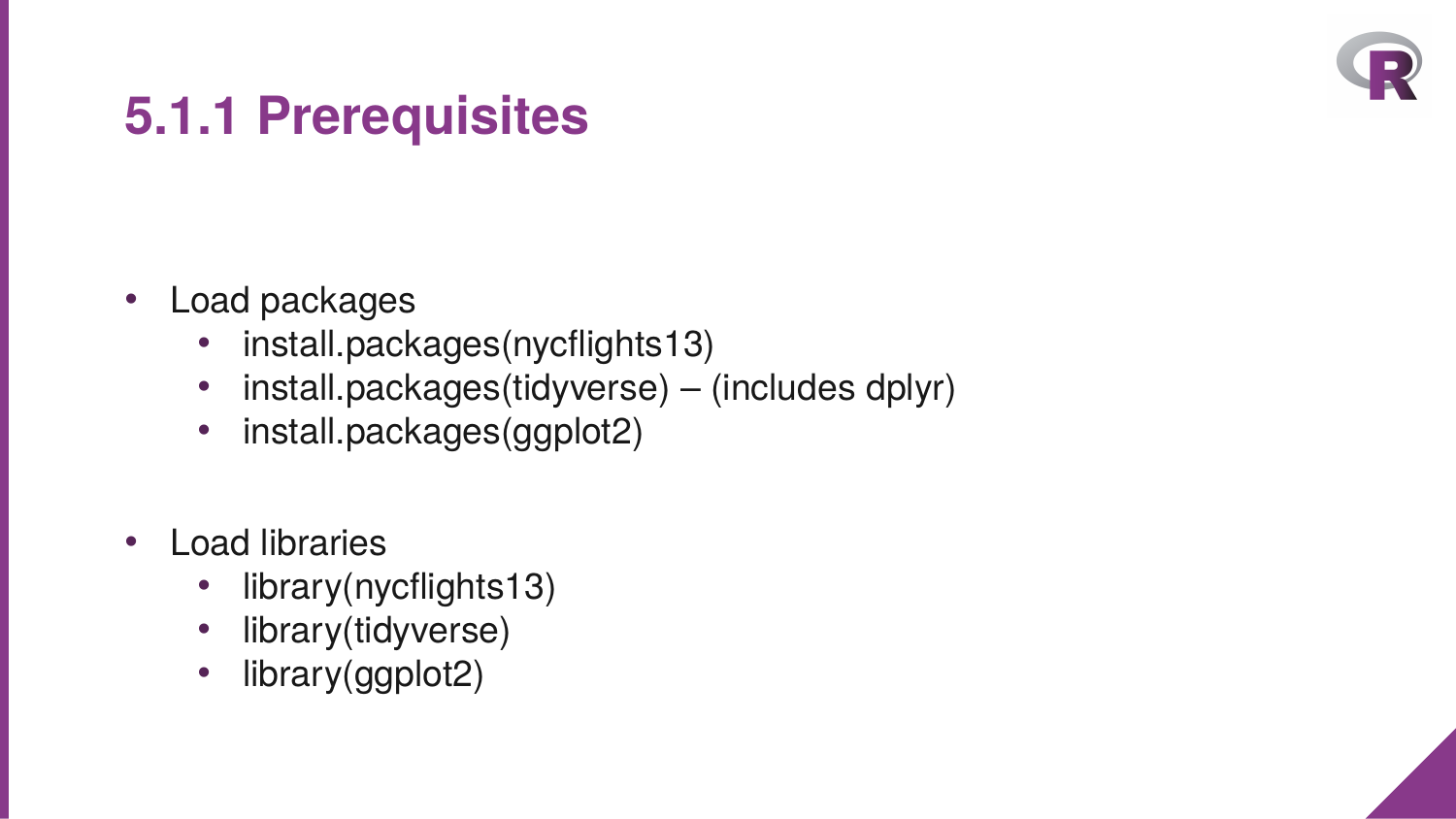

# 5.1.1 Prerequisites
Load packages
install.packages(nycflights13)
install.packages(tidyverse) – (includes dplyr)
install.packages(ggplot2)

Load libraries
library(nycflights13)
library(tidyverse)
library(ggplot2)